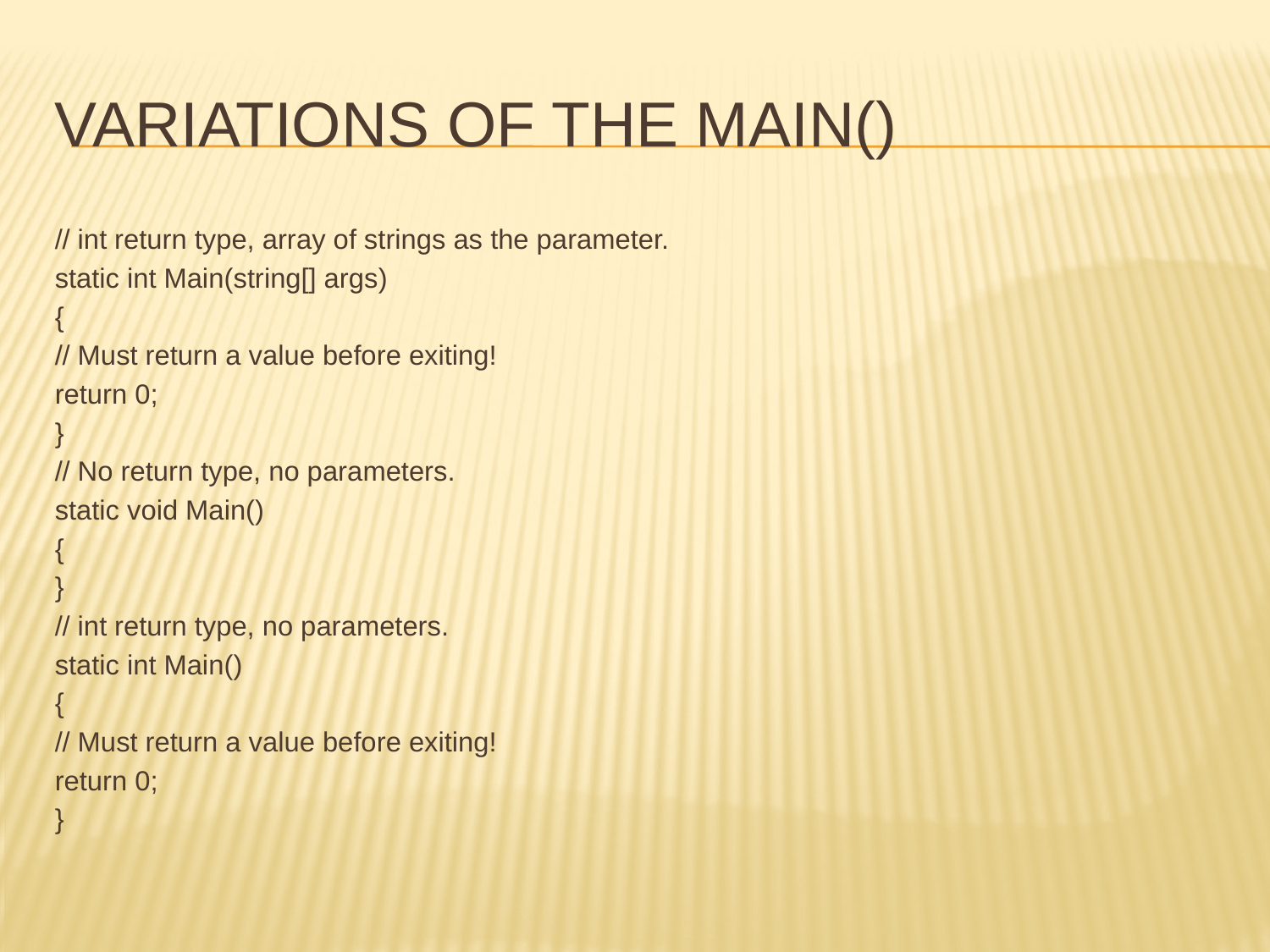

# Variations of the Main()
// int return type, array of strings as the parameter.
static int Main(string[] args)
{
// Must return a value before exiting!
return 0;
}
// No return type, no parameters.
static void Main()
{
}
// int return type, no parameters.
static int Main()
{
// Must return a value before exiting!
return 0;
}